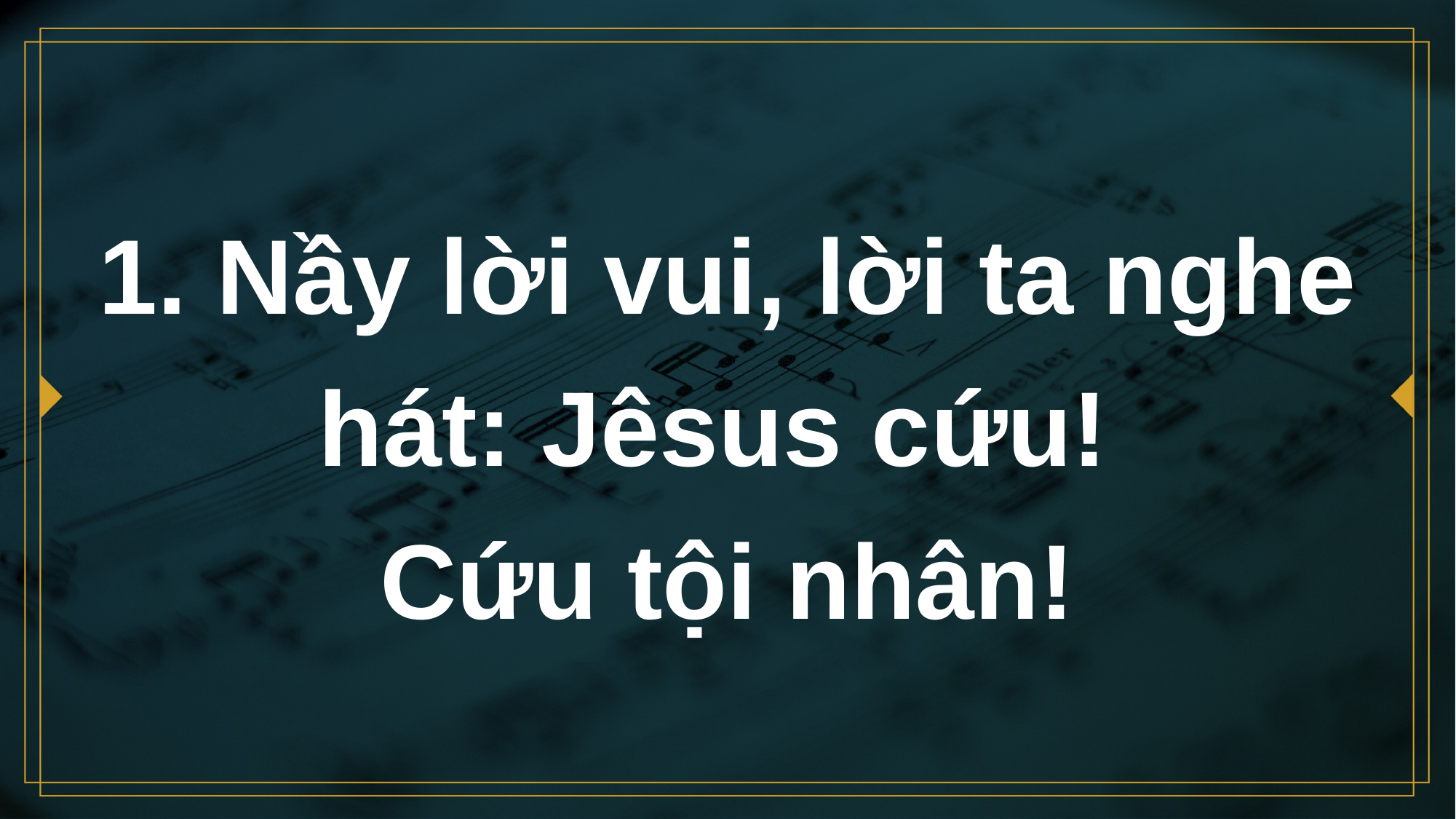

# 1. Nầy lời vui, lời ta nghe hát: Jêsus cứu! Cứu tội nhân!